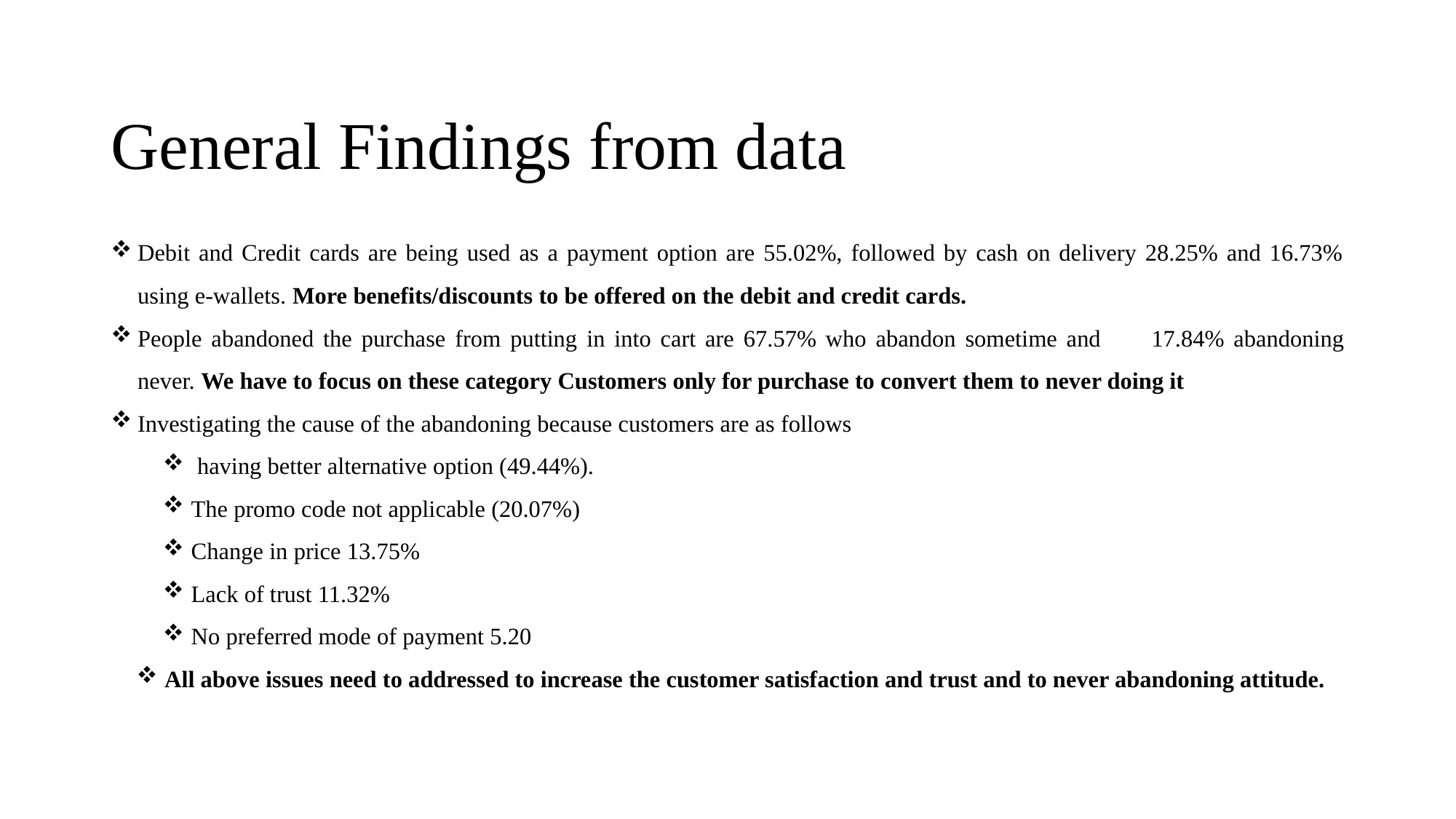

# General Findings from data
Debit and Credit cards are being used as a payment option are 55.02%, followed by cash on delivery 28.25% and 16.73% using e-wallets. More benefits/discounts to be offered on the debit and credit cards.
People abandoned the purchase from putting in into cart are 67.57% who abandon sometime and 	17.84% abandoning never. We have to focus on these category Customers only for purchase to convert them to never doing it
Investigating the cause of the abandoning because customers are as follows
 having better alternative option (49.44%).
The promo code not applicable (20.07%)
Change in price 13.75%
Lack of trust 11.32%
No preferred mode of payment 5.20
All above issues need to addressed to increase the customer satisfaction and trust and to never abandoning attitude.